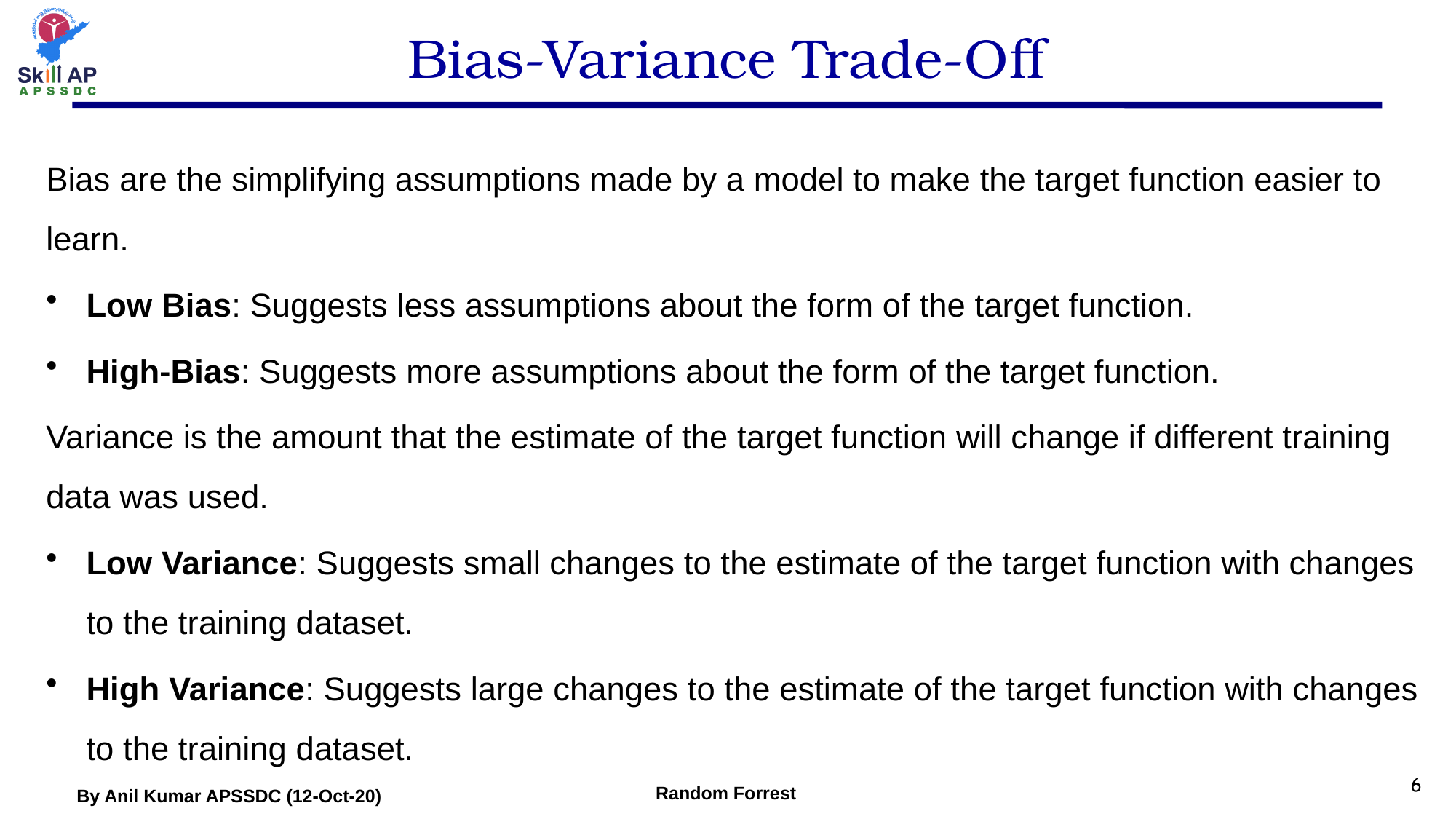

# Bias-Variance Trade-Off
Bias are the simplifying assumptions made by a model to make the target function easier to learn.
Low Bias: Suggests less assumptions about the form of the target function.
High-Bias: Suggests more assumptions about the form of the target function.
Variance is the amount that the estimate of the target function will change if different training data was used.
Low Variance: Suggests small changes to the estimate of the target function with changes to the training dataset.
High Variance: Suggests large changes to the estimate of the target function with changes to the training dataset.